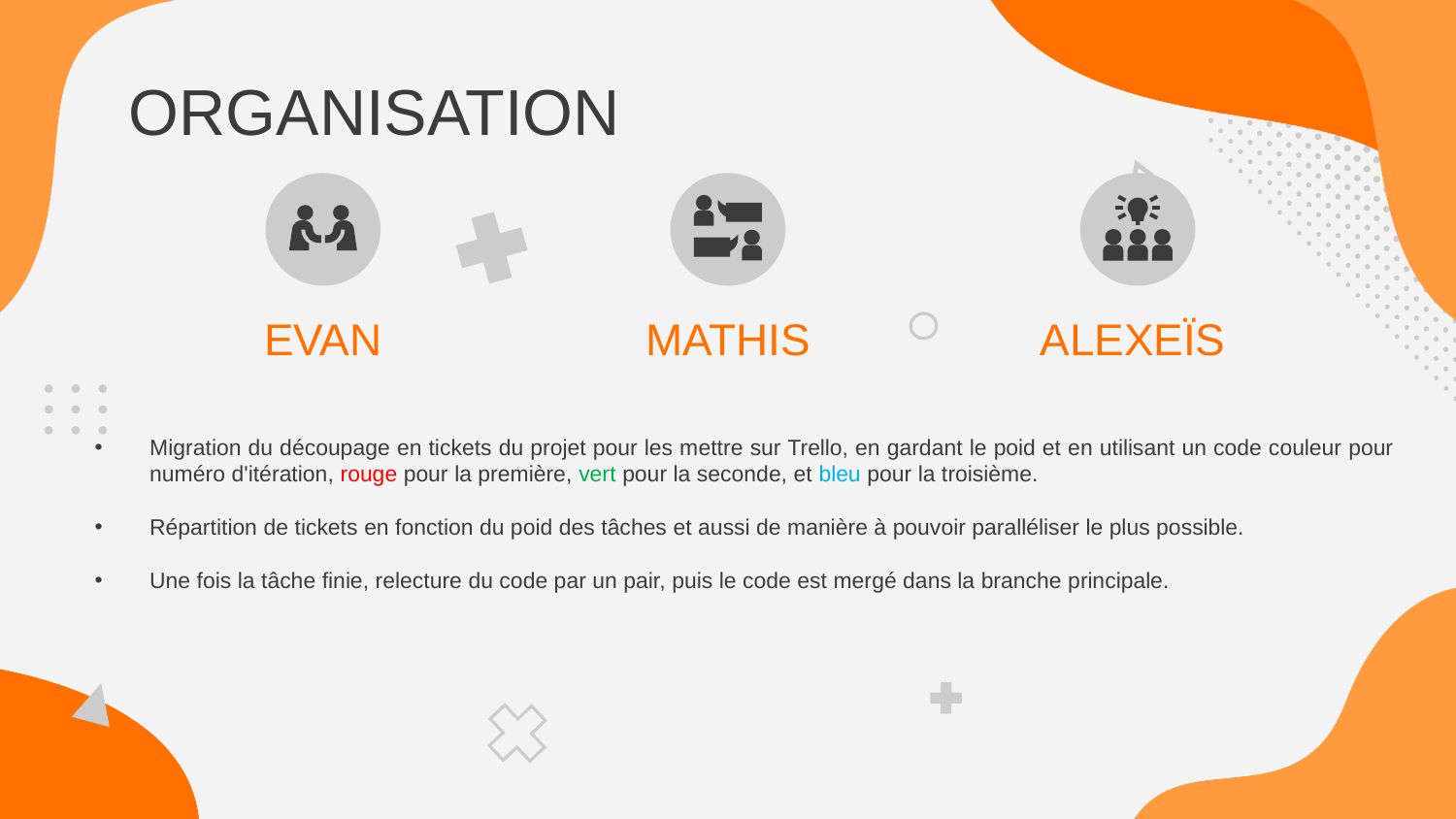

ORGANISATION

# EVAN
MATHIS
ALEXEÏS

Migration du découpage en tickets du projet pour les mettre sur Trello, en gardant le poid et en utilisant un code couleur pour numéro d'itération, rouge pour la première, vert pour la seconde, et bleu pour la troisième.

Répartition de tickets en fonction du poid des tâches et aussi de manière à pouvoir paralléliser le plus possible.

Une fois la tâche finie, relecture du code par un pair, puis le code est mergé dans la branche principale.